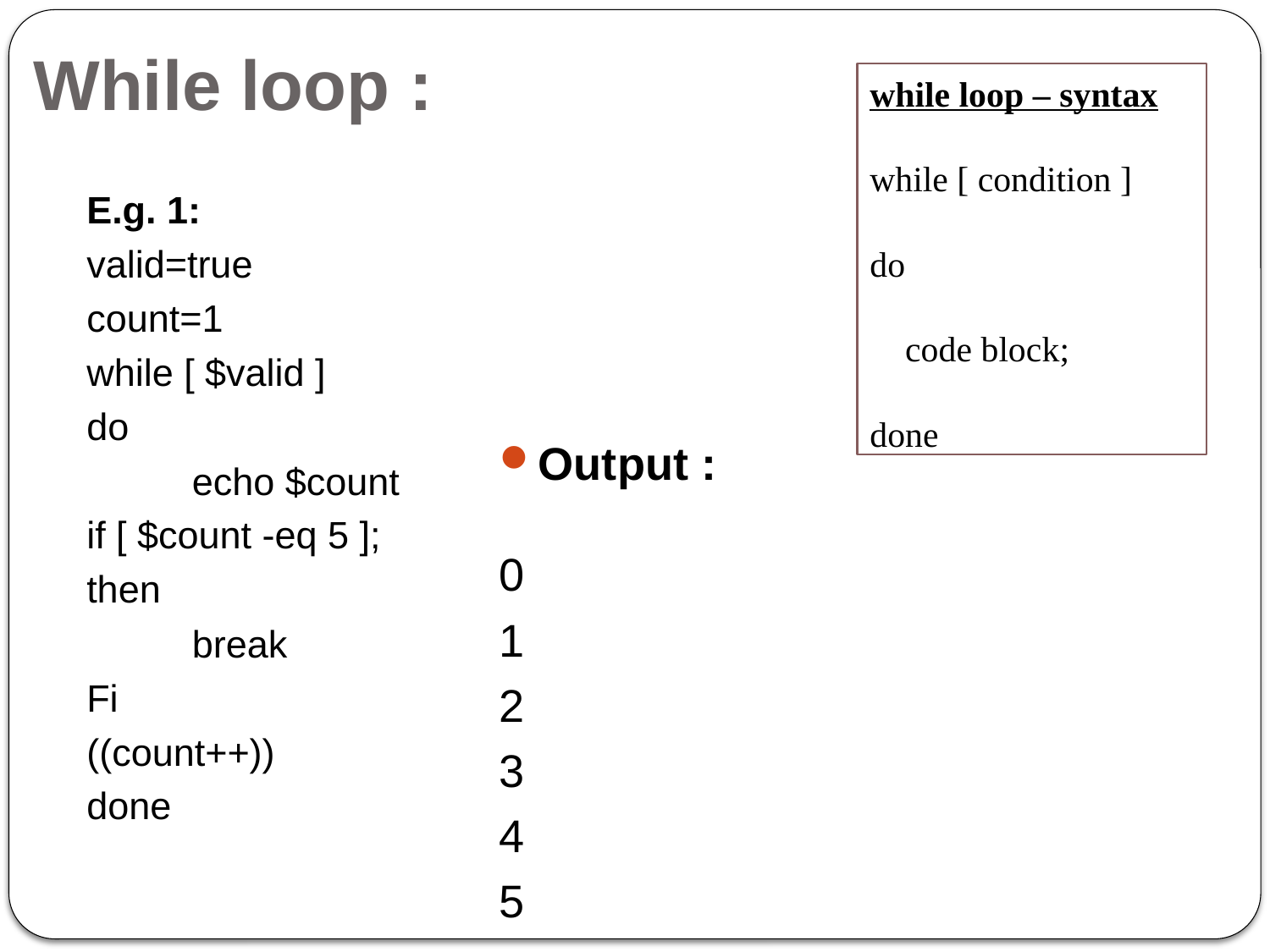

# While loop :
while loop – syntax
while [ condition ]
do
    code block;
done
E.g. 1:
valid=true
count=1
while [ $valid ]
do
	echo $count
if [ $count -eq 5 ];
then
	break
Fi
((count++))
done
Output :
0
1
2
3
4
5